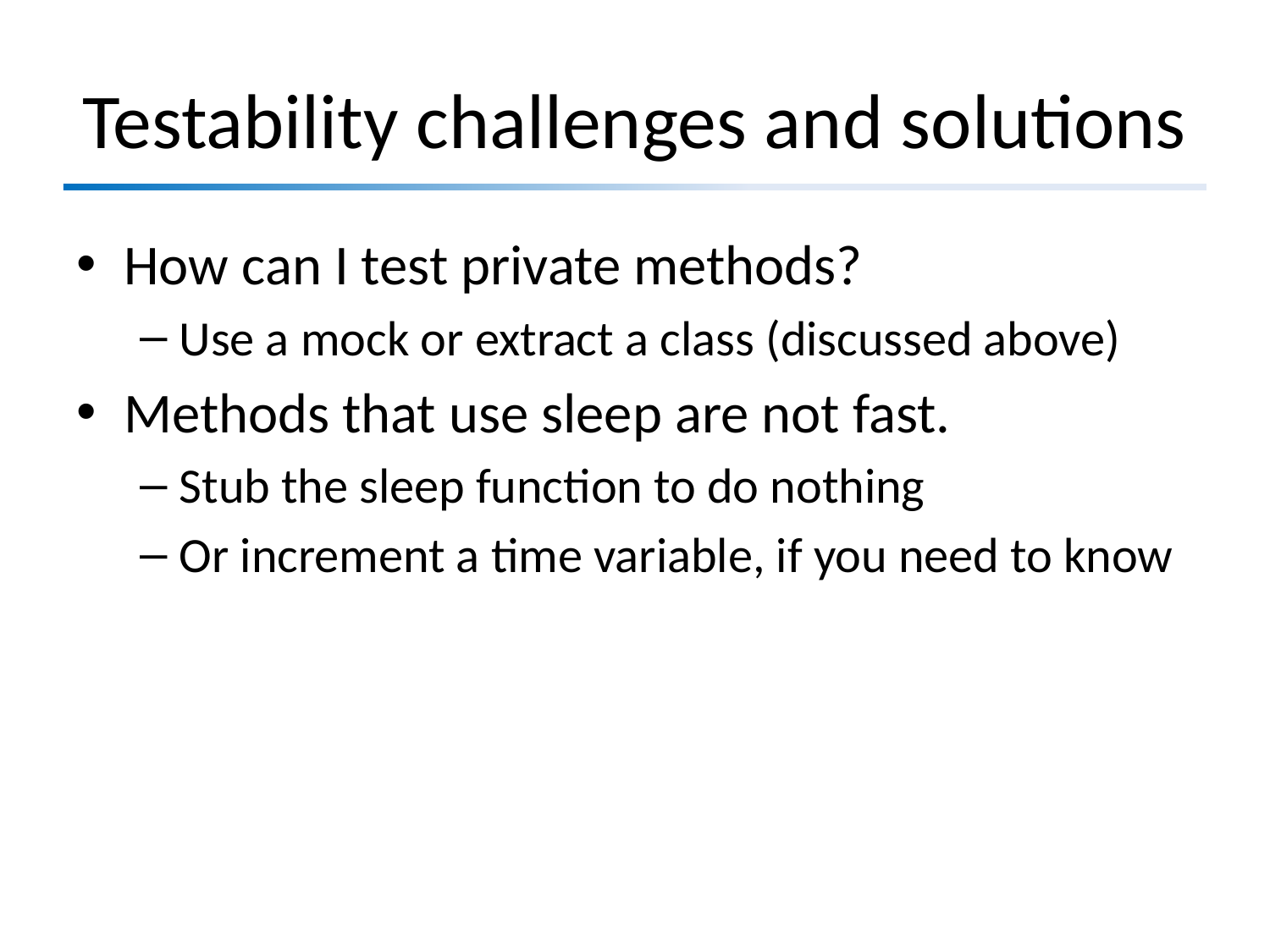

# Testability challenges and solutions
How can I test private methods?
Use a mock or extract a class (discussed above)
Methods that use sleep are not fast.
Stub the sleep function to do nothing
Or increment a time variable, if you need to know